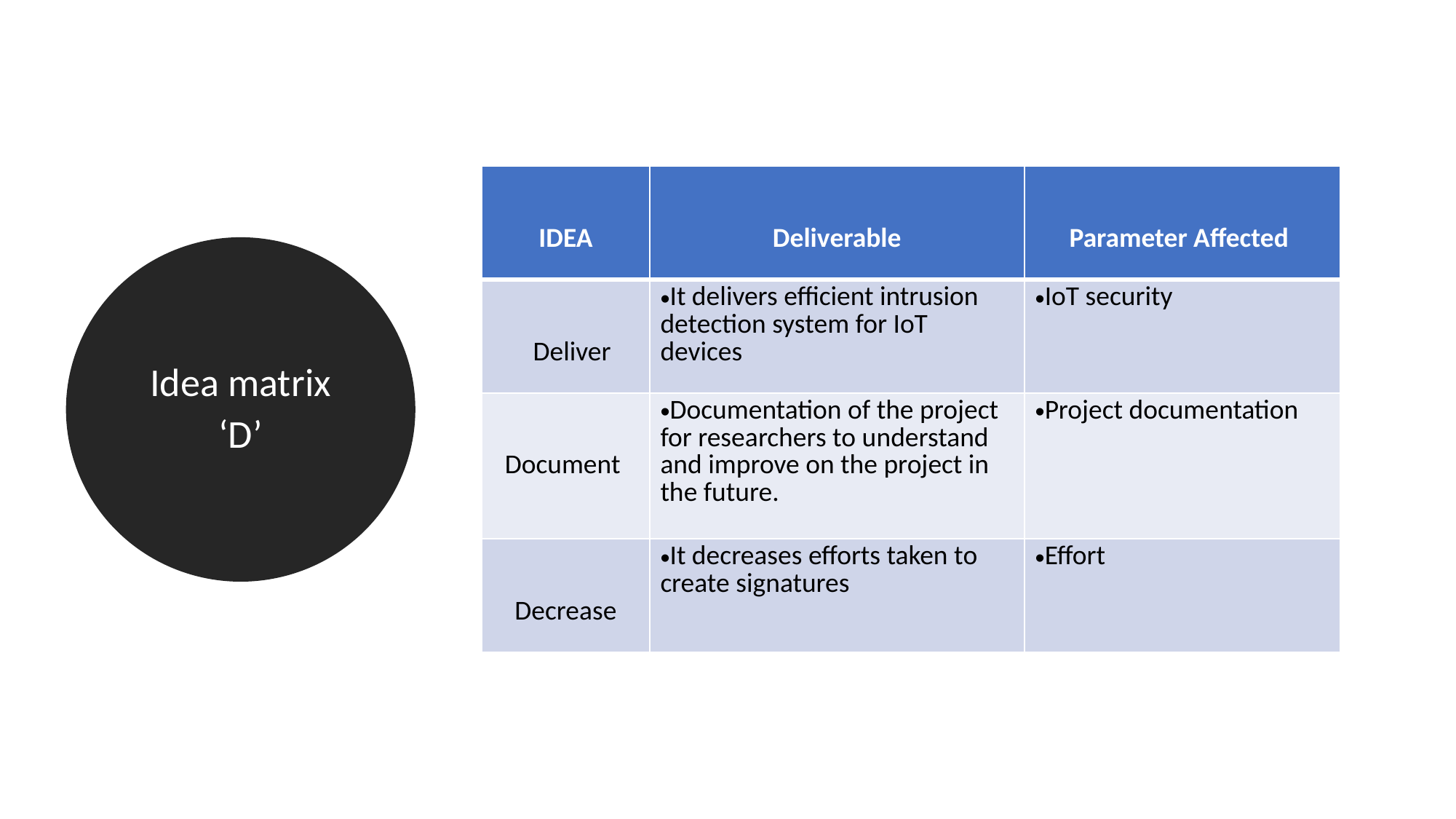

| IDEA | Deliverable | Parameter Affected |
| --- | --- | --- |
| Deliver | It delivers efficient intrusion detection system for IoT devices | IoT security |
| Document | Documentation of the project for researchers to understand and improve on the project in the future. | Project documentation |
| Decrease | It decreases efforts taken to create signatures | Effort |
Idea matrix
‘D’